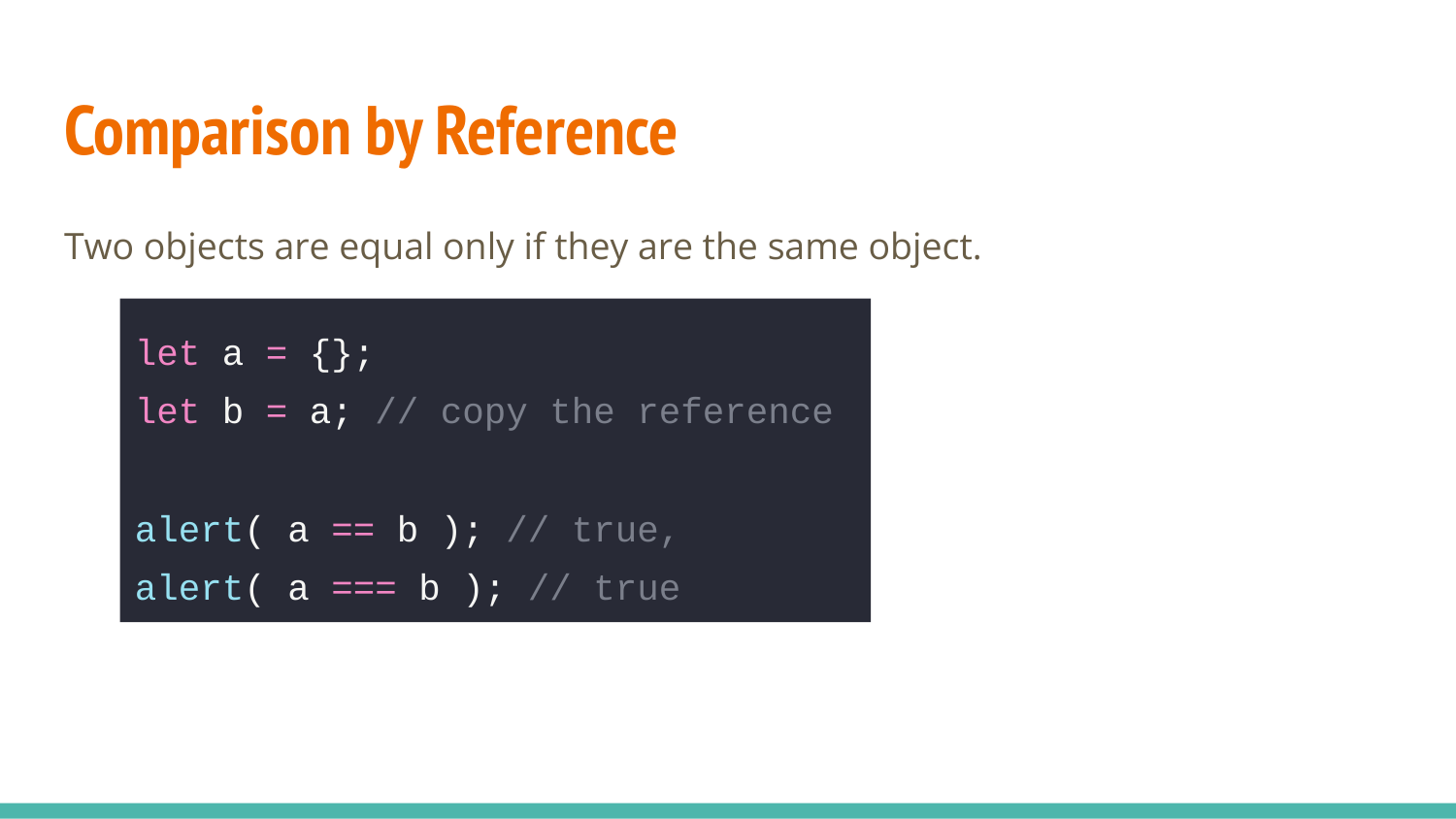

# Comparison by Reference
Two objects are equal only if they are the same object.

let a = {};
let b = a; // copy the reference

alert( a == b ); // true,
alert( a === b ); // true